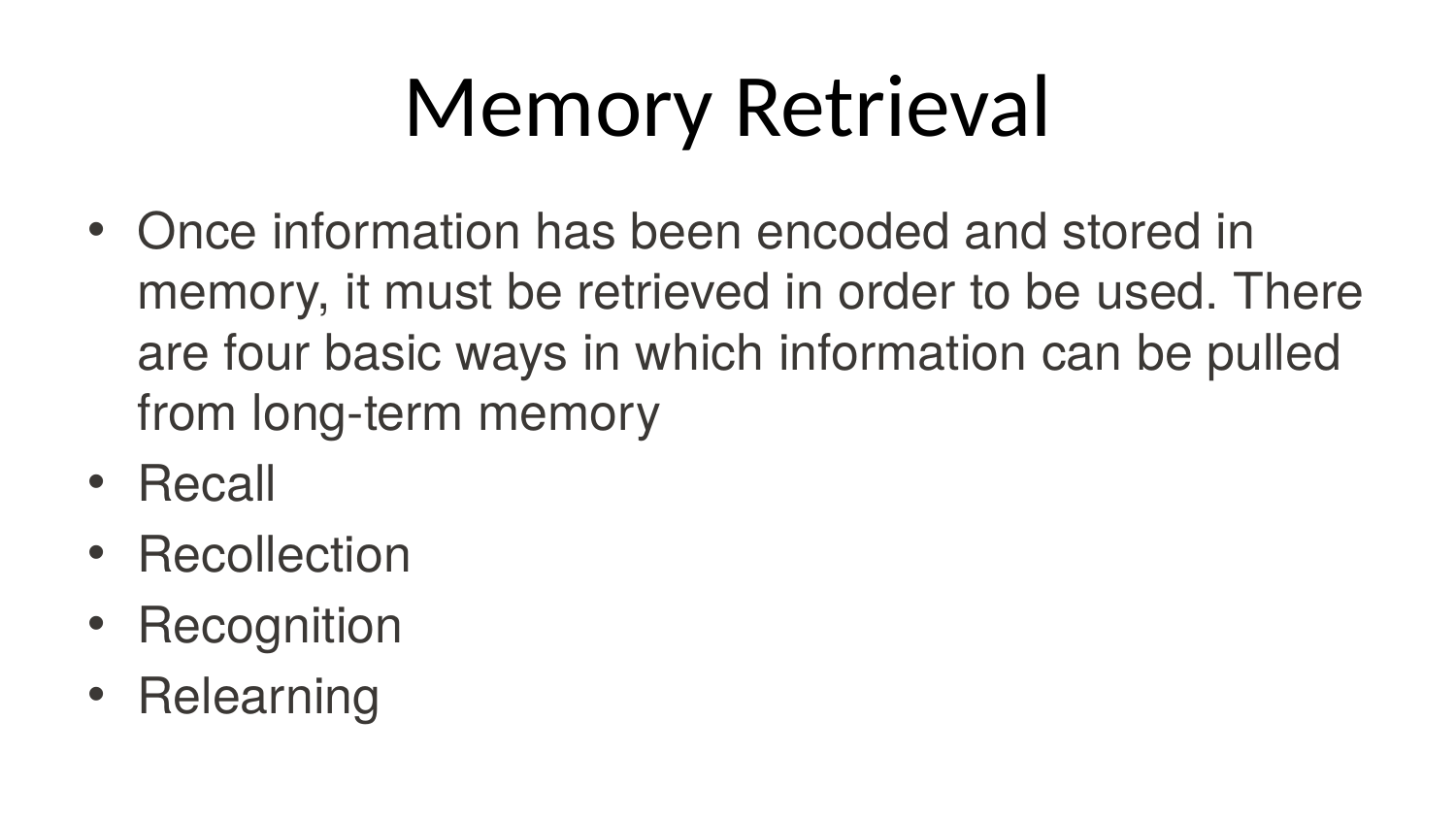

# Memory Retrieval
Once information has been encoded and stored in memory, it must be retrieved in order to be used. There are four basic ways in which information can be pulled from long-term memory
Recall
Recollection
Recognition
Relearning